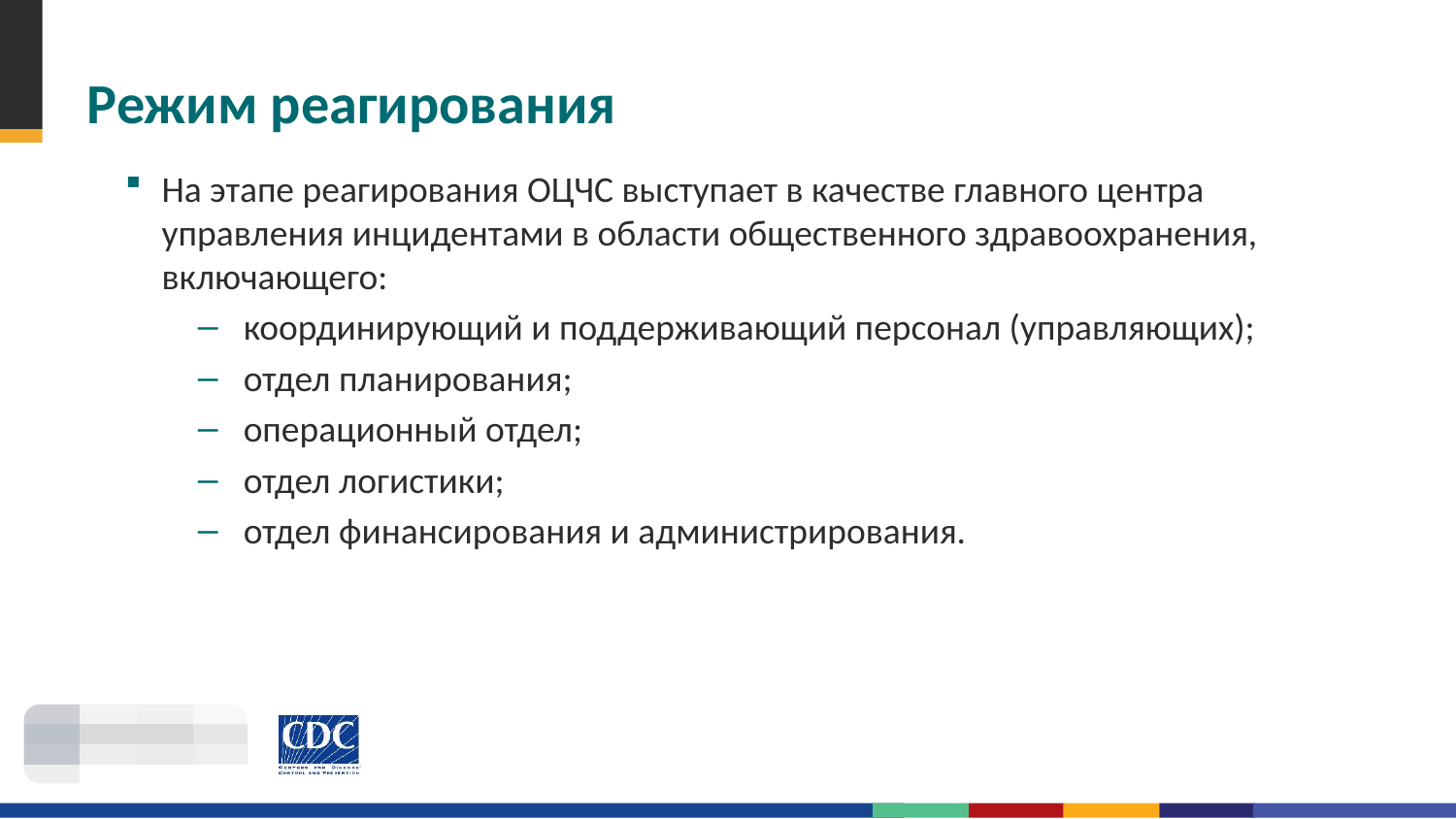

# Режим реагирования
На этапе реагирования ОЦЧС выступает в качестве главного центра управления инцидентами в области общественного здравоохранения, включающего:
координирующий и поддерживающий персонал (управляющих);
отдел планирования;
операционный отдел;
отдел логистики;
отдел финансирования и администрирования.